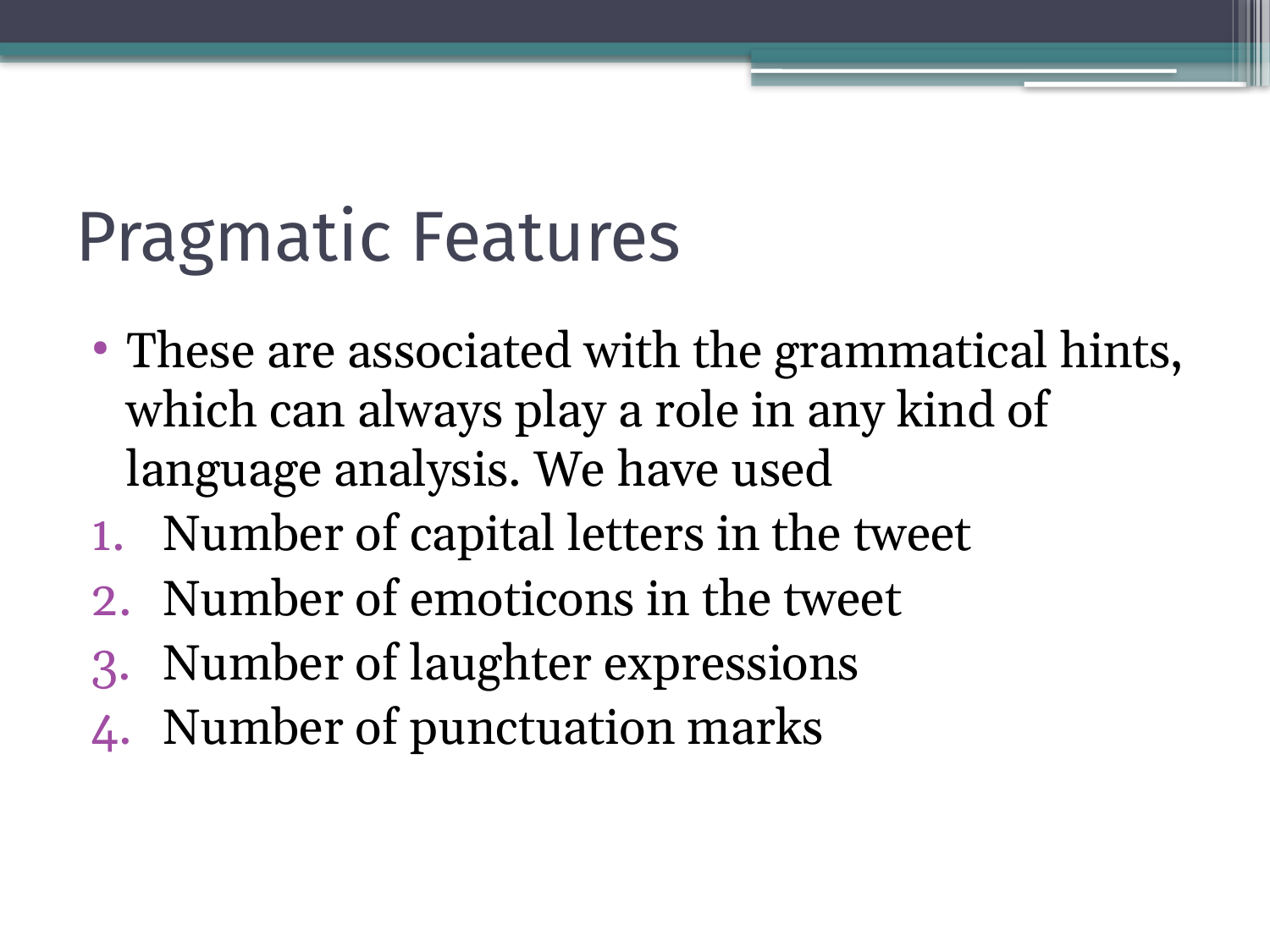

# Pragmatic Features
These are associated with the grammatical hints, which can always play a role in any kind of language analysis. We have used
Number of capital letters in the tweet
Number of emoticons in the tweet
Number of laughter expressions
Number of punctuation marks